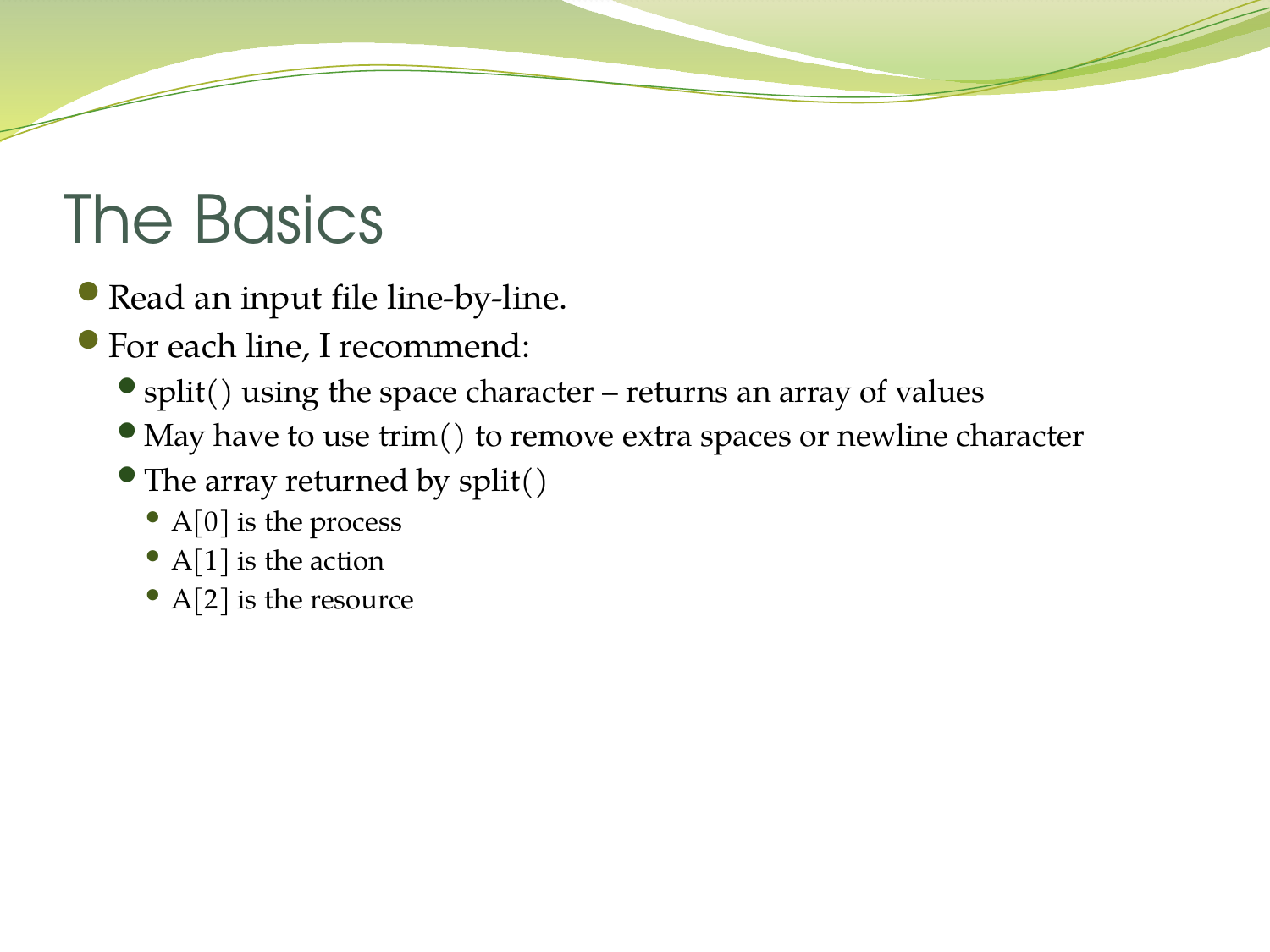

# The Basics
Read an input file line-by-line.
For each line, I recommend:
split() using the space character – returns an array of values
May have to use trim() to remove extra spaces or newline character
The array returned by split()
A[0] is the process
A[1] is the action
A[2] is the resource